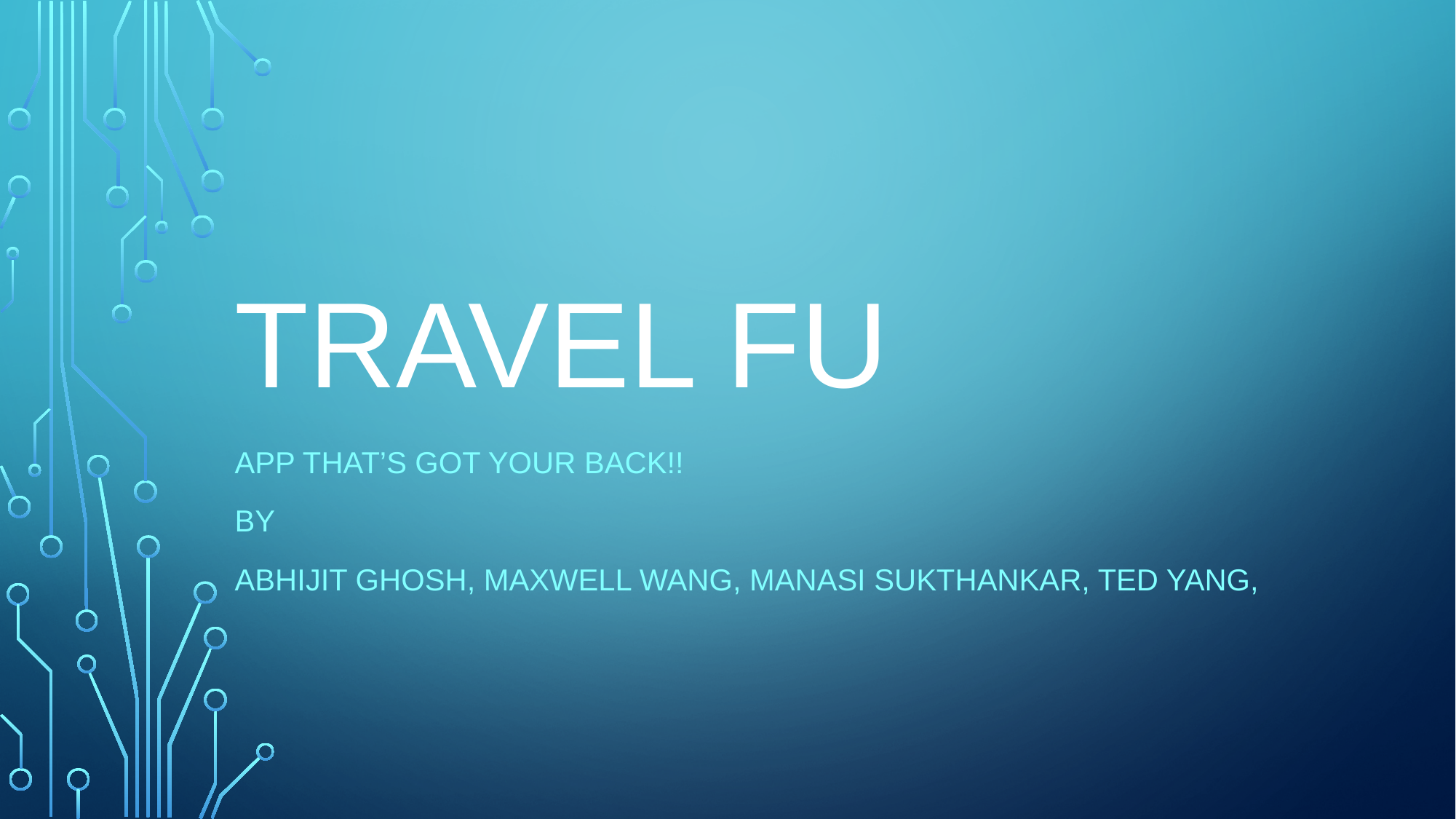

# Travel FU
App that’s got your back!!
By
Abhijit Ghosh, Maxwell Wang, Manasi Sukthankar, Ted Yang,